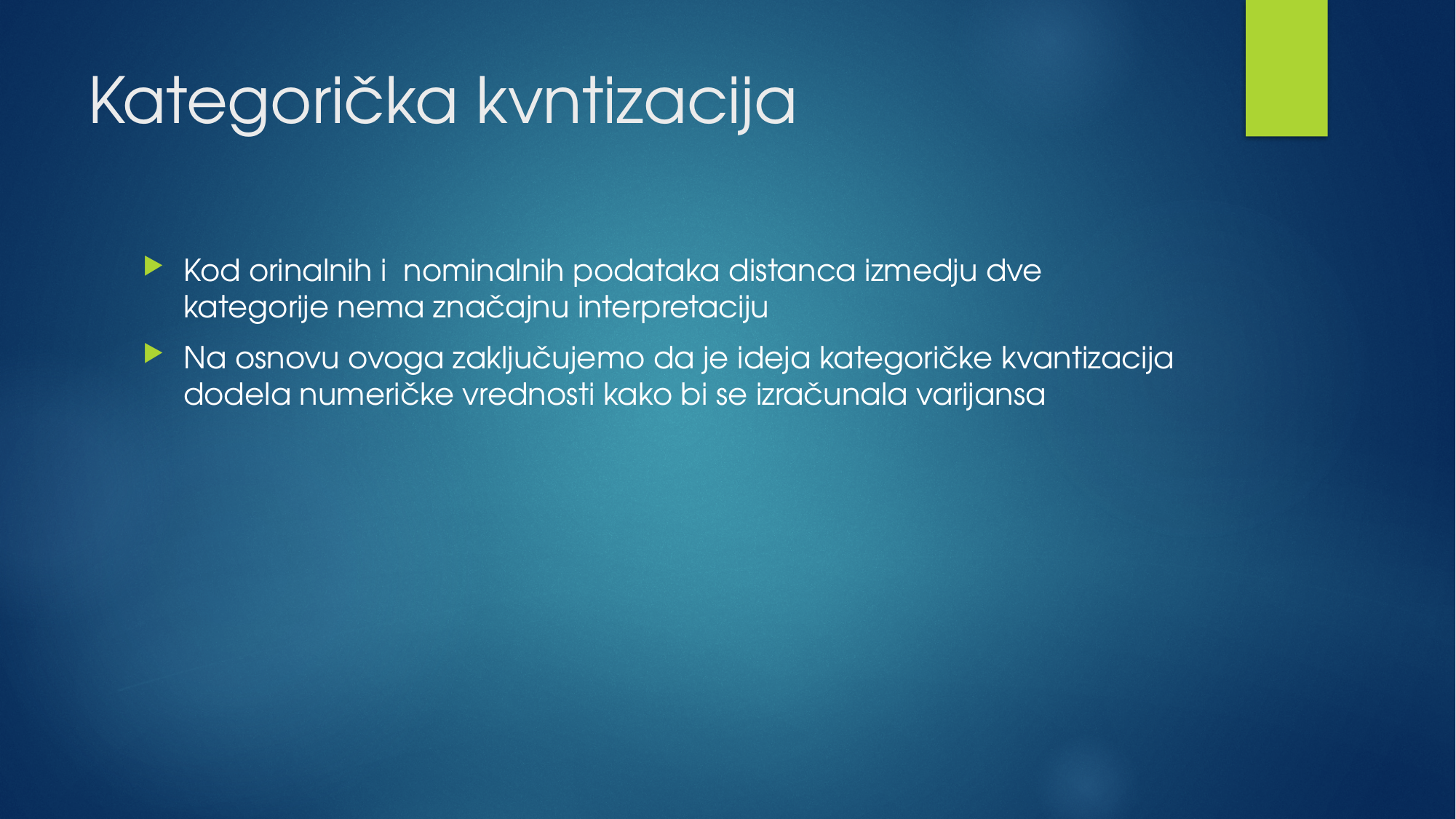

# Kategorička kvntizacija
Kod orinalnih i  nominalnih podataka distanca izmedju dve kategorije nema značajnu interpretaciju
Na osnovu ovoga zaključujemo da je ideja kategoričke kvantizacija dodela numeričke vrednosti kako bi se izračunala varijansa